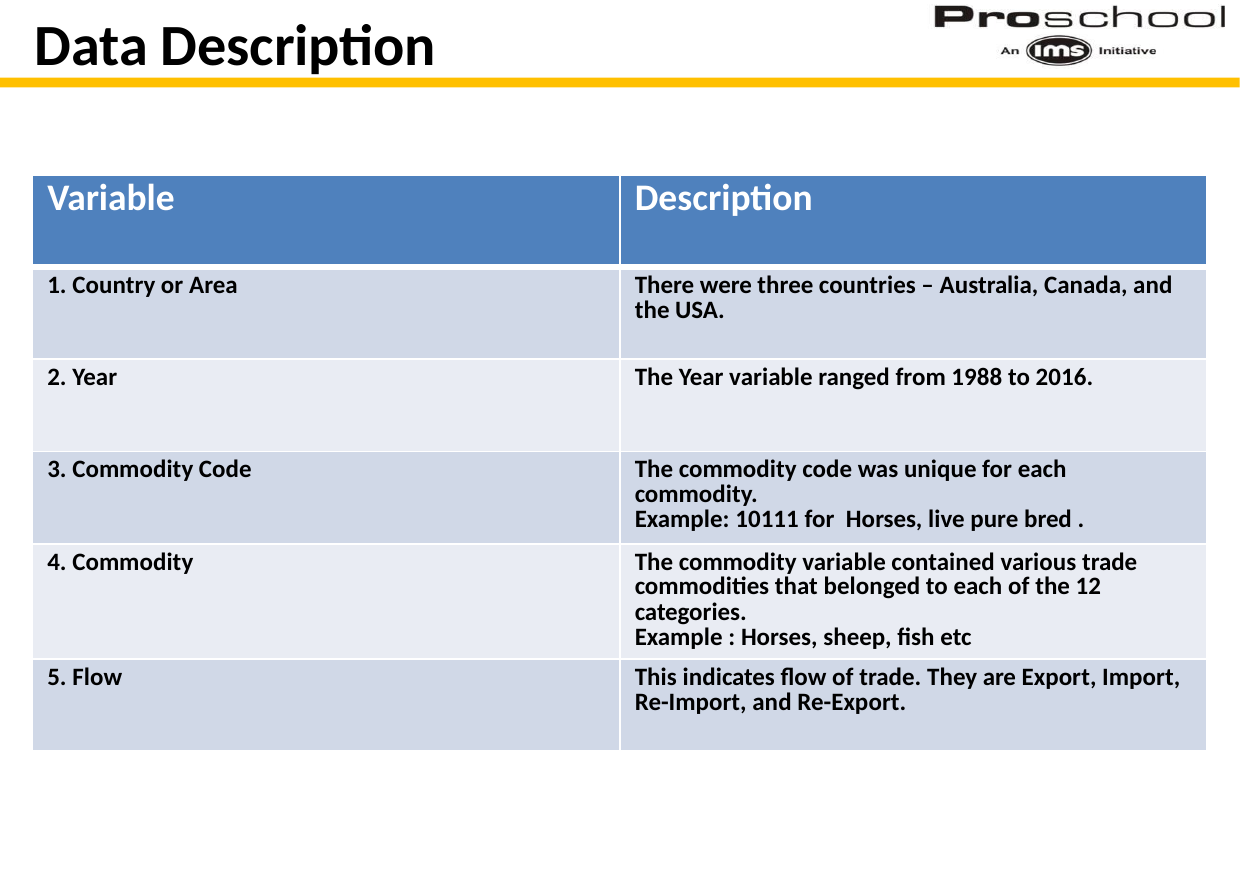

Data Description
| Variable | Description |
| --- | --- |
| 1. Country or Area | There were three countries – Australia, Canada, and the USA. |
| 2. Year | The Year variable ranged from 1988 to 2016. |
| 3. Commodity Code | The commodity code was unique for each commodity. Example: 10111 for Horses, live pure bred . |
| 4. Commodity | The commodity variable contained various trade commodities that belonged to each of the 12 categories. Example : Horses, sheep, fish etc |
| 5. Flow | This indicates flow of trade. They are Export, Import, Re-Import, and Re-Export. |